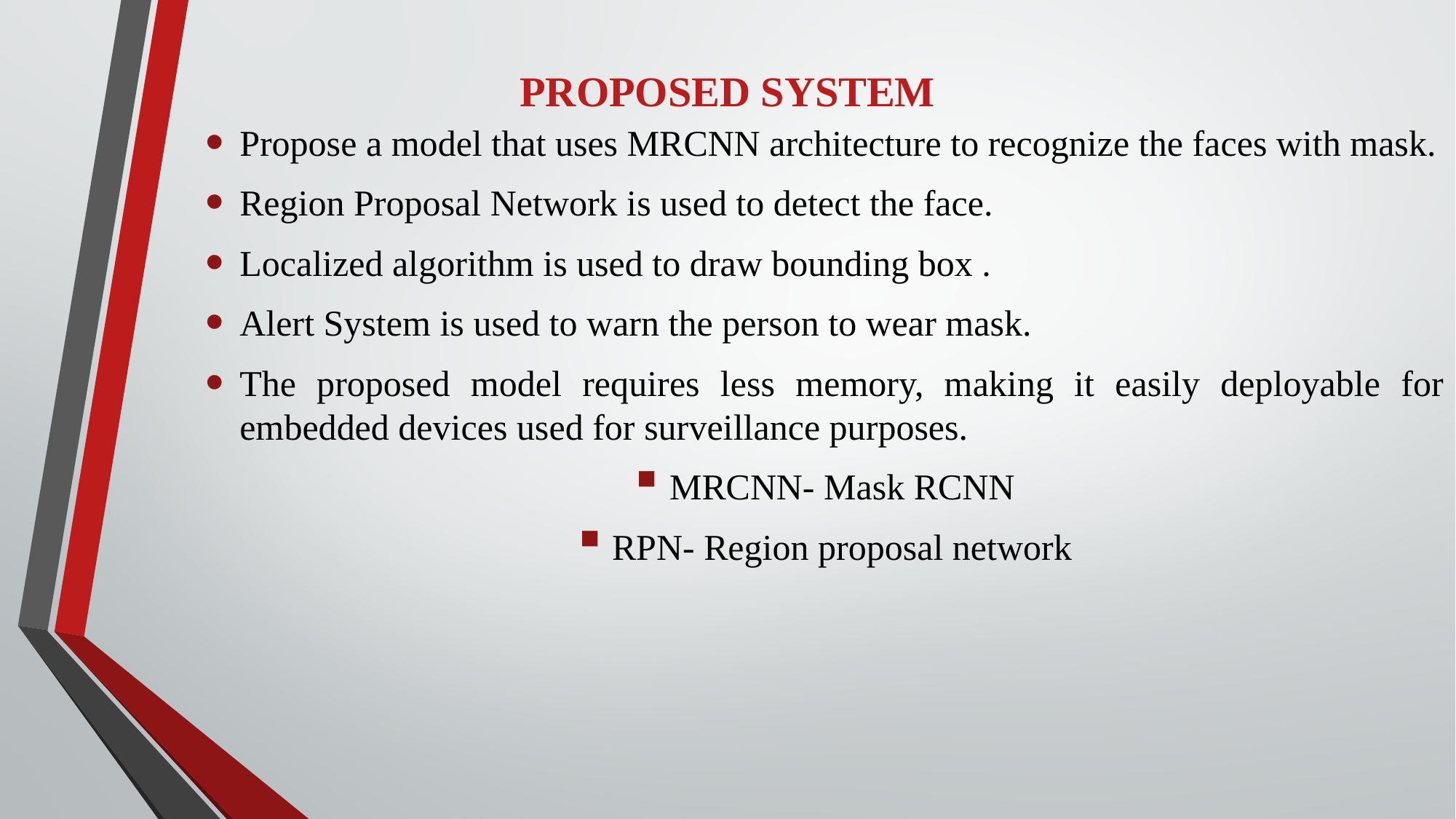

# PROPOSED SYSTEM
Propose a model that uses MRCNN architecture to recognize the faces with mask.
Region Proposal Network is used to detect the face.
Localized algorithm is used to draw bounding box .
Alert System is used to warn the person to wear mask.
The proposed model requires less memory, making it easily deployable for embedded devices used for surveillance purposes.
MRCNN- Mask RCNN
RPN- Region proposal network